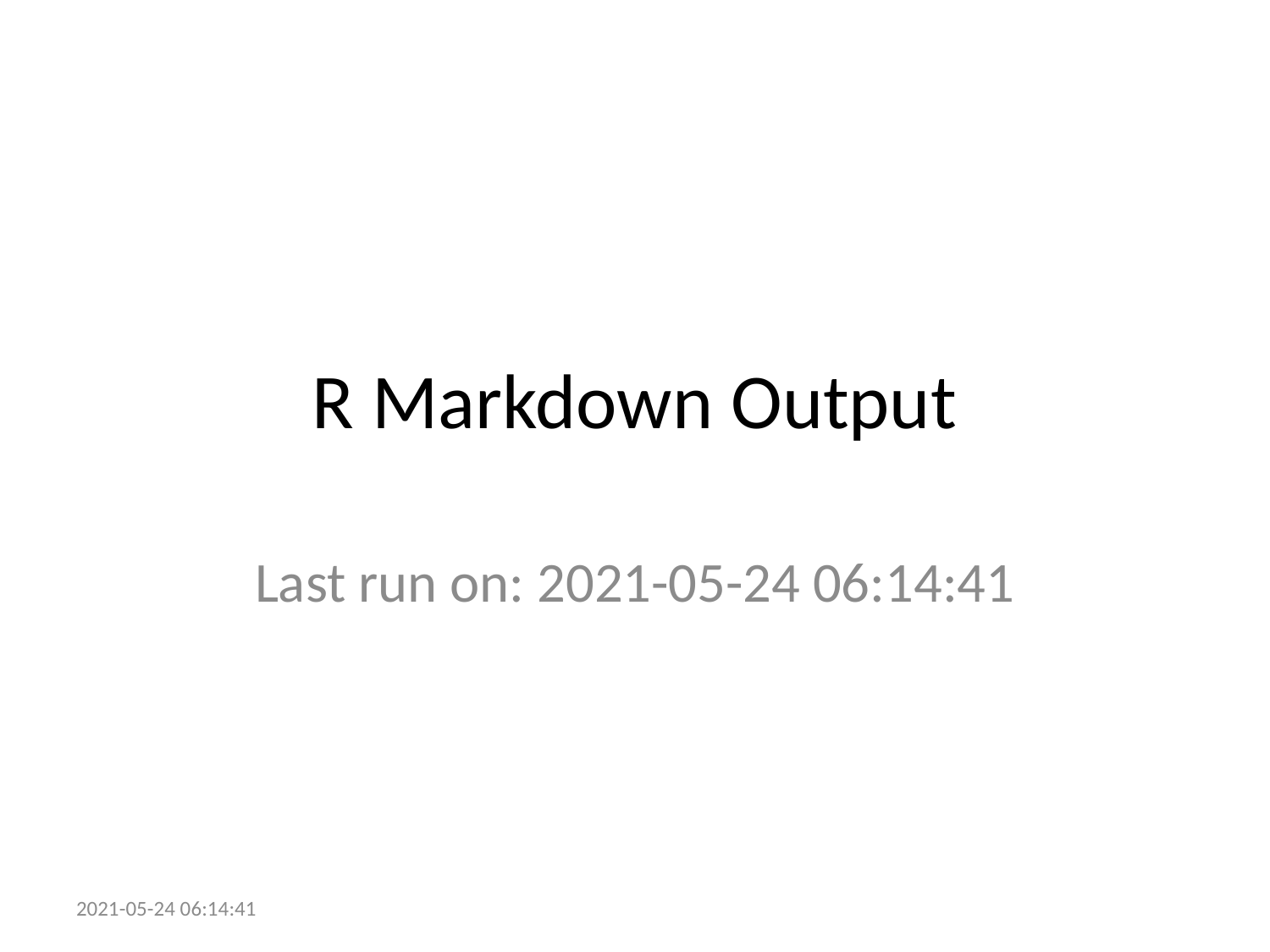

# R Markdown Output
Last run on: 2021-05-24 06:14:41
2021-05-24 06:14:41